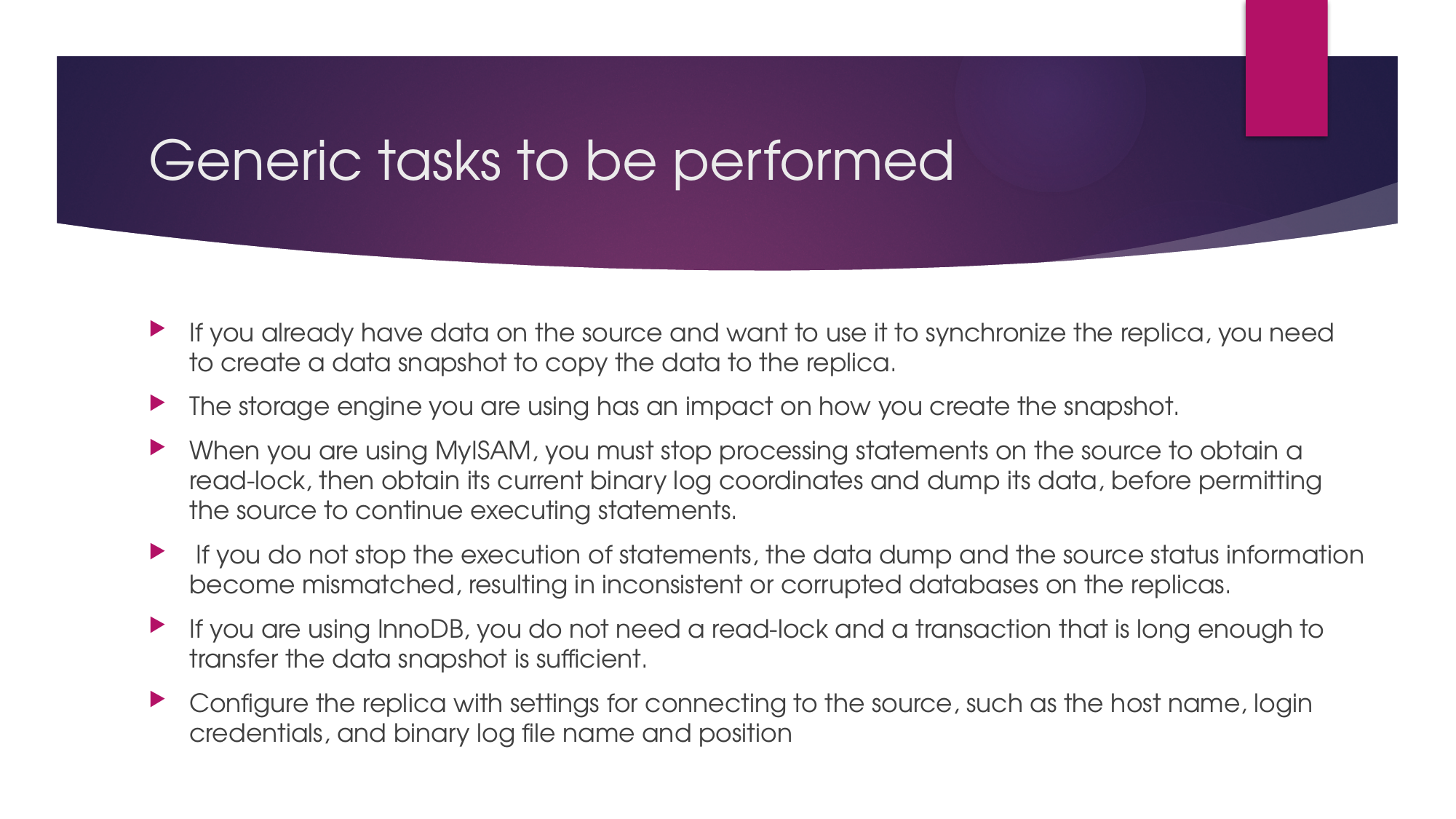

# Generic tasks to be performed
If you already have data on the source and want to use it to synchronize the replica, you need to create a data snapshot to copy the data to the replica.
The storage engine you are using has an impact on how you create the snapshot.
When you are using MyISAM, you must stop processing statements on the source to obtain a read-lock, then obtain its current binary log coordinates and dump its data, before permitting the source to continue executing statements.
 If you do not stop the execution of statements, the data dump and the source status information become mismatched, resulting in inconsistent or corrupted databases on the replicas.
If you are using InnoDB, you do not need a read-lock and a transaction that is long enough to transfer the data snapshot is sufficient.
Configure the replica with settings for connecting to the source, such as the host name, login credentials, and binary log file name and position